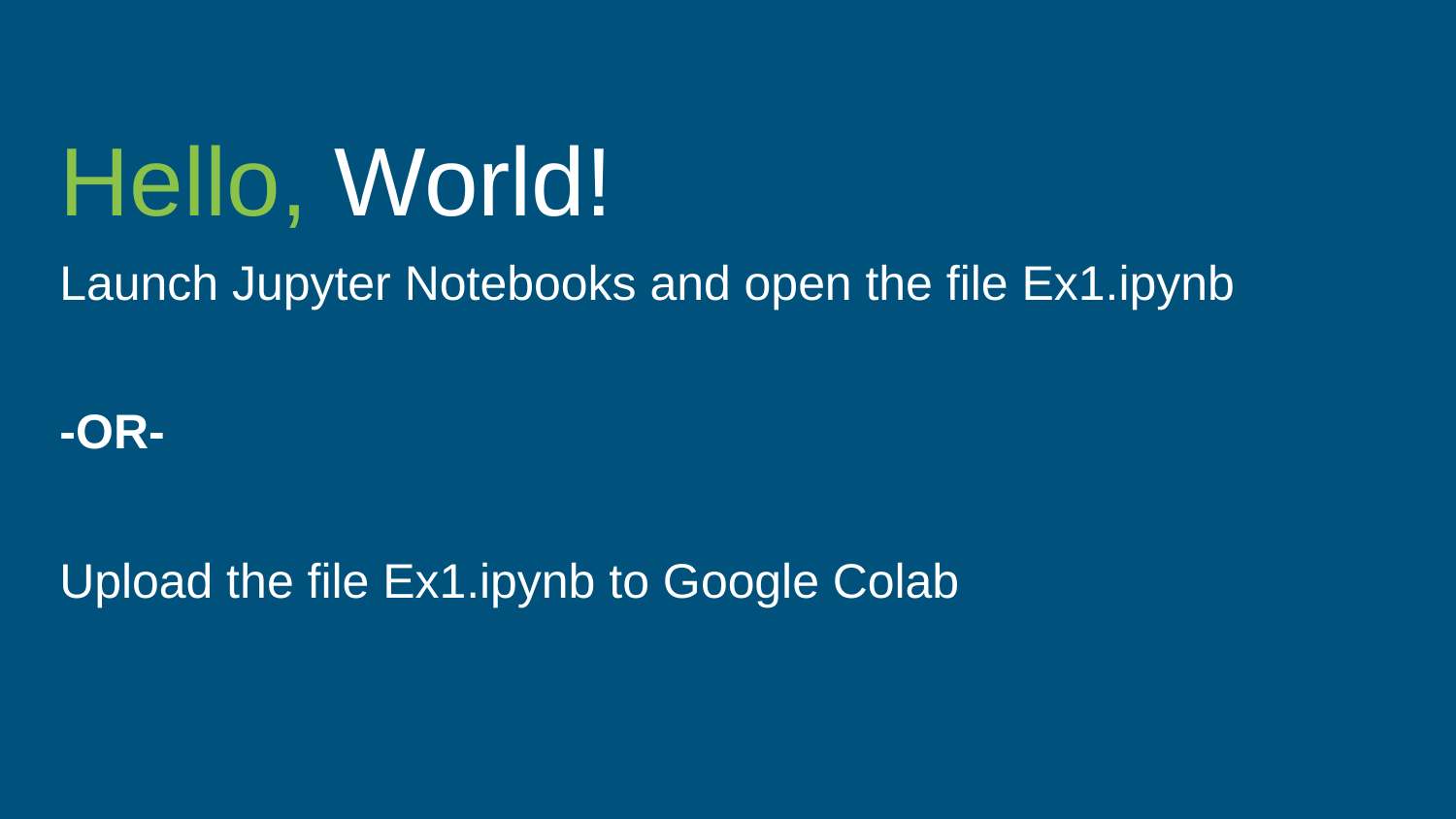

# Hello, World!
Launch Jupyter Notebooks and open the file Ex1.ipynb

-OR-

Upload the file Ex1.ipynb to Google Colab